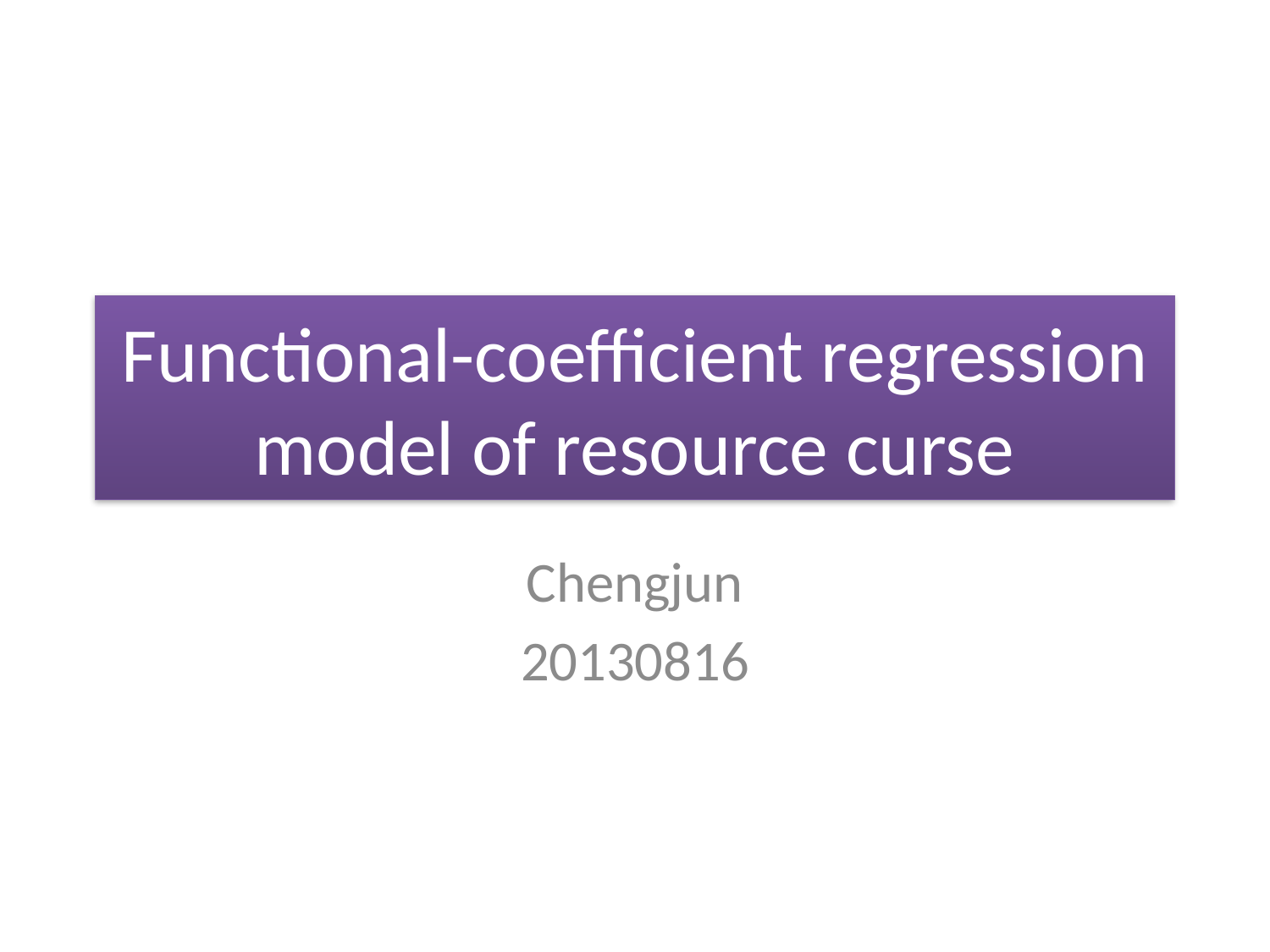

# Functional-coefficient regression model of resource curse
Chengjun
20130816